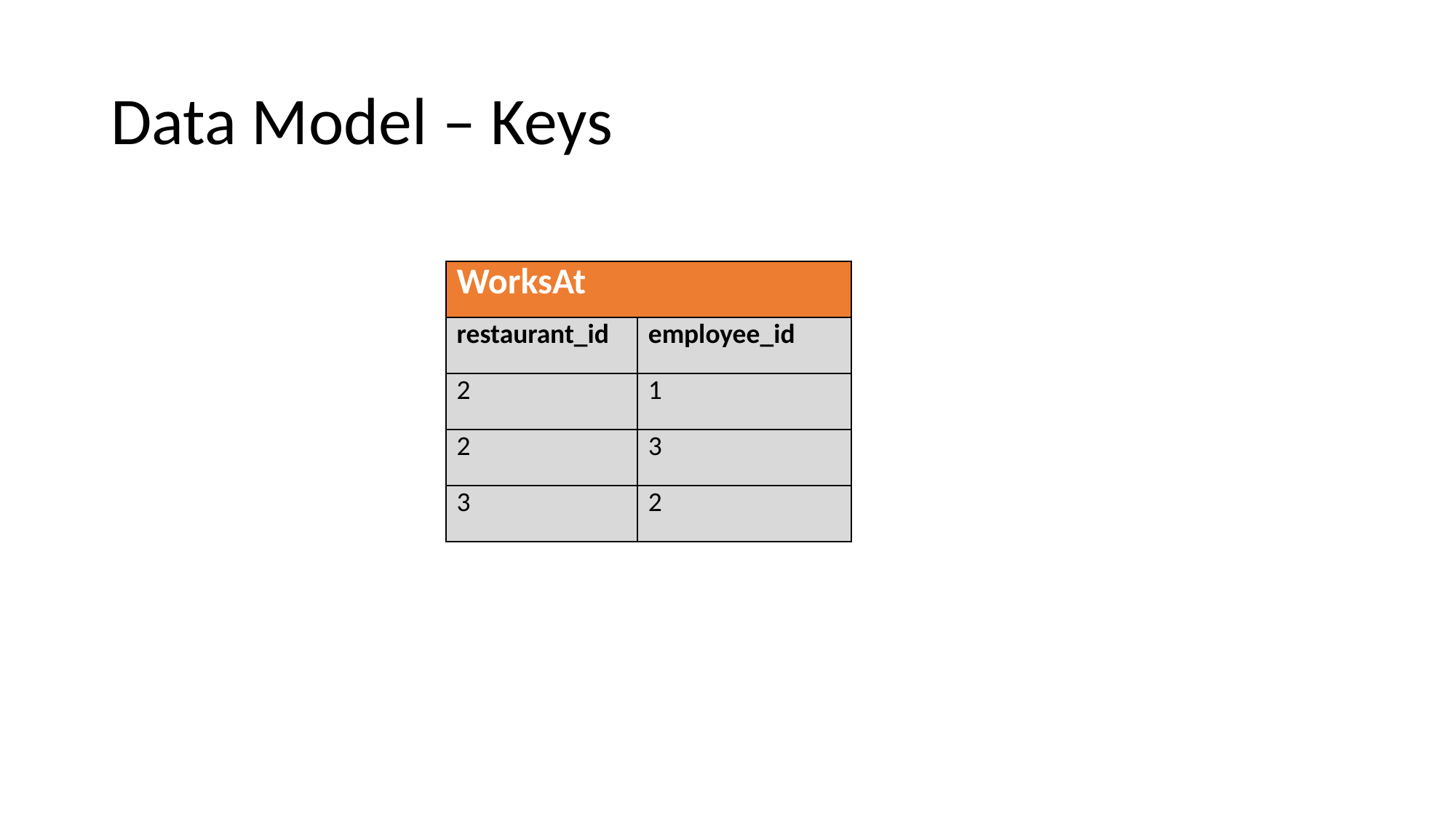

# Data Model – Keys
| WorksAt |  |
| --- | --- |
| restaurant\_id | employee\_id |
| 2 | 1 |
| 2 | 3 |
| 3 | 2 |